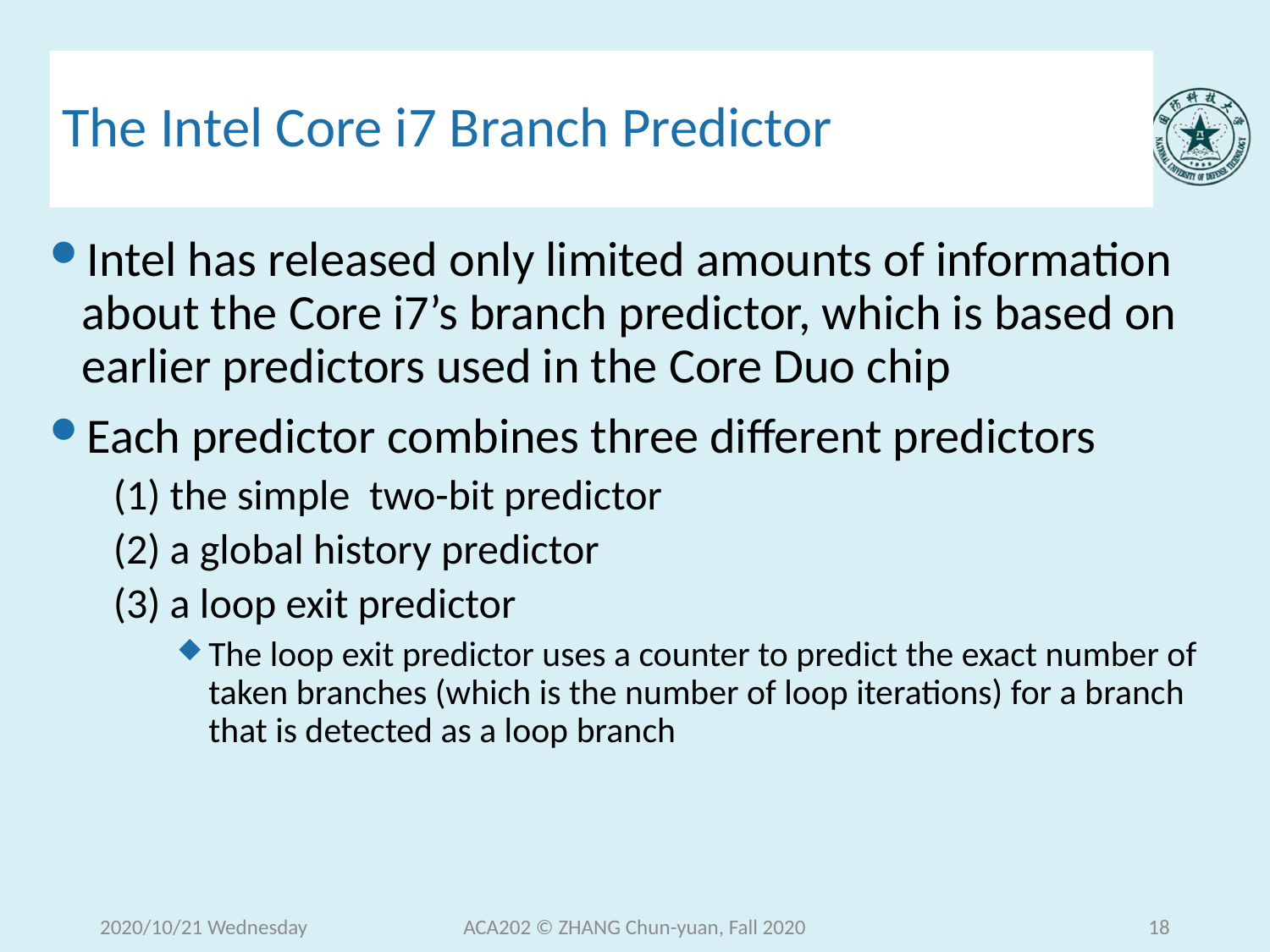

# The Intel Core i7 Branch Predictor
Intel has released only limited amounts of information about the Core i7’s branch predictor, which is based on earlier predictors used in the Core Duo chip
Each predictor combines three different predictors
(1) the simple  two-bit predictor
(2) a global history predictor
(3) a loop exit predictor
The loop exit predictor uses a counter to predict the exact number of taken branches (which is the number of loop iterations) for a branch that is detected as a loop branch
2020/10/21 Wednesday
ACA202 © ZHANG Chun-yuan, Fall 2020
18